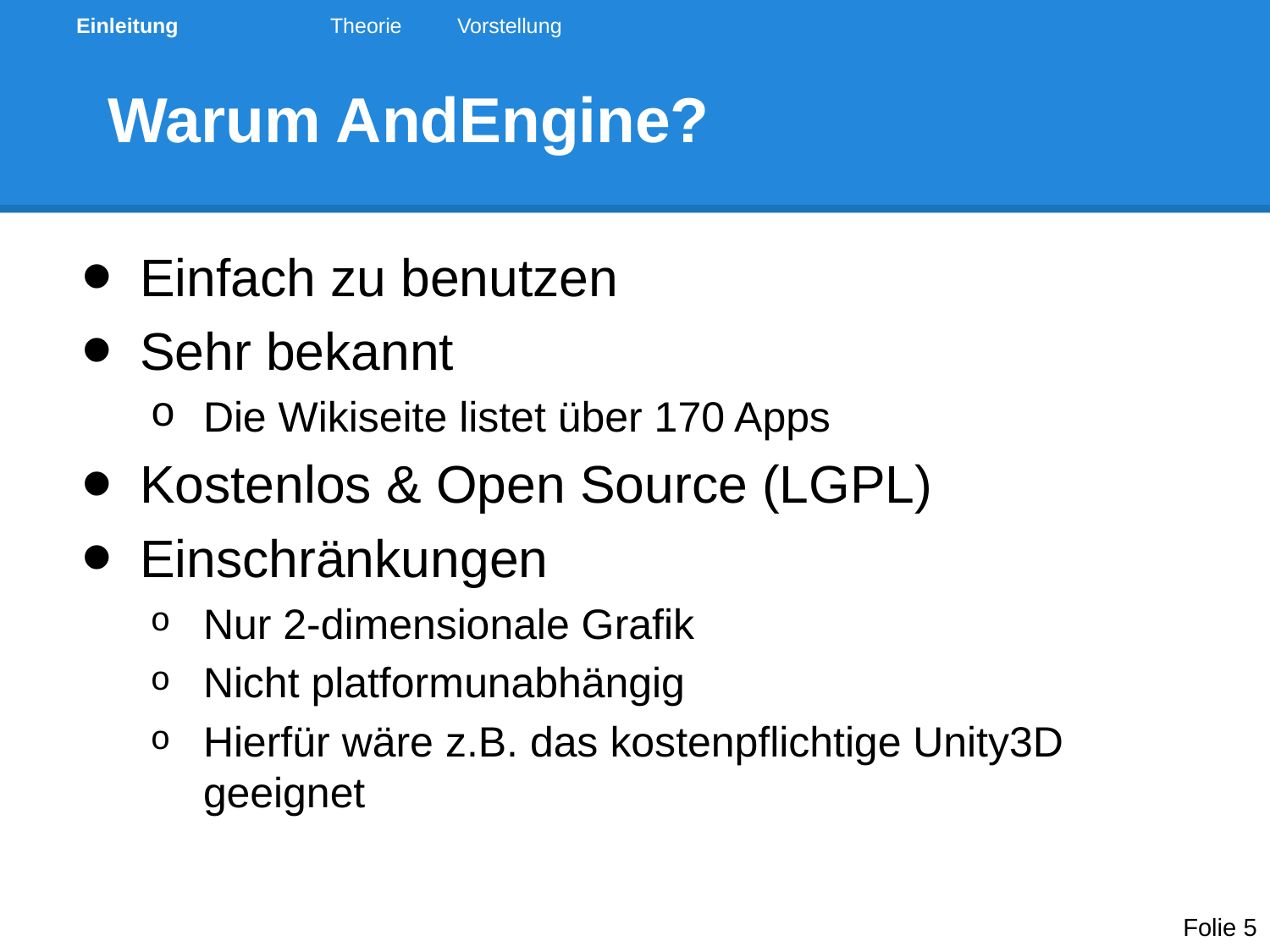

Einleitung		Theorie	Vorstellung
# Warum AndEngine?
Einfach zu benutzen
Sehr bekannt
Die Wikiseite listet über 170 Apps
Kostenlos & Open Source (LGPL)
Einschränkungen
Nur 2-dimensionale Grafik
Nicht platformunabhängig
Hierfür wäre z.B. das kostenpflichtige Unity3D geeignet

Folie 5